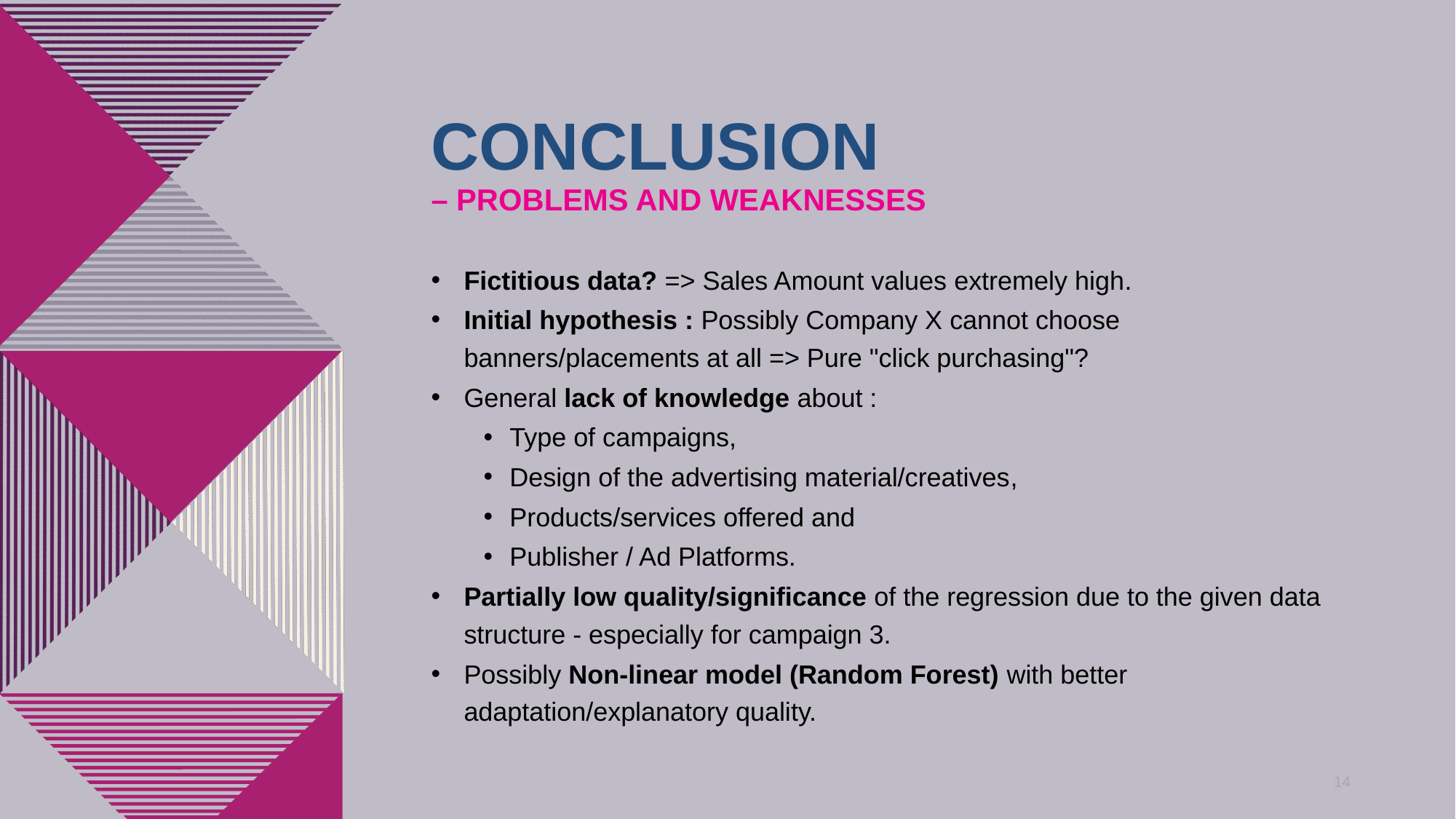

# Conclusion – Problems and weaknesses
Fictitious data? => Sales Amount values extremely high.
Initial hypothesis : Possibly Company X cannot choose banners/placements at all => Pure "click purchasing"?
General lack of knowledge about :
Type of campaigns,
Design of the advertising material/creatives,
Products/services offered and
Publisher / Ad Platforms.
Partially low quality/significance of the regression due to the given data structure - especially for campaign 3.
Possibly Non-linear model (Random Forest) with better adaptation/explanatory quality.

14